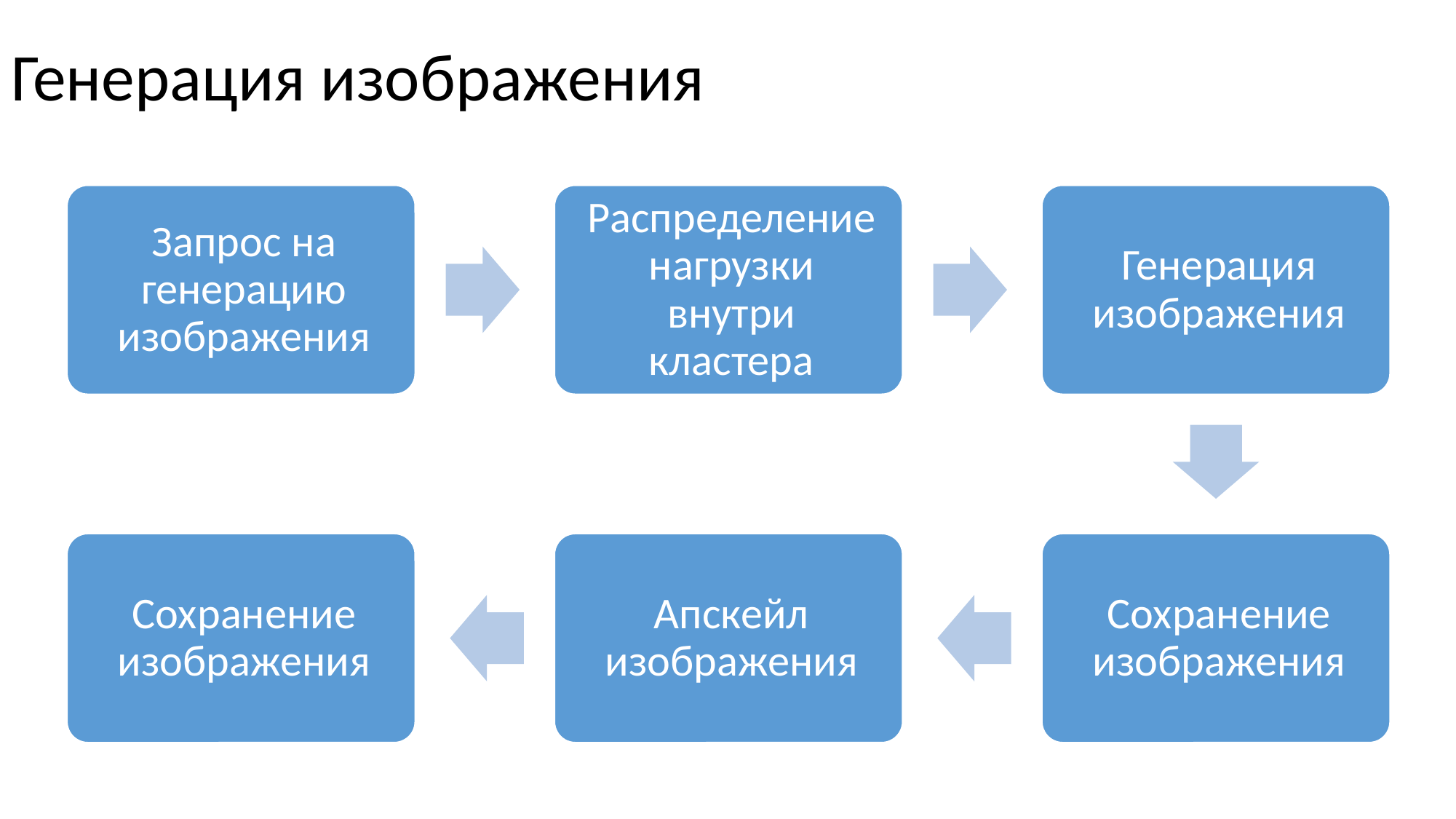

# Генерация изображения
Запрос на генерацию изображения

Распределение нагрузки внутри кластера

Генерация изображения

Сохранение изображения

Апскейл изображения

Сохранение изображения